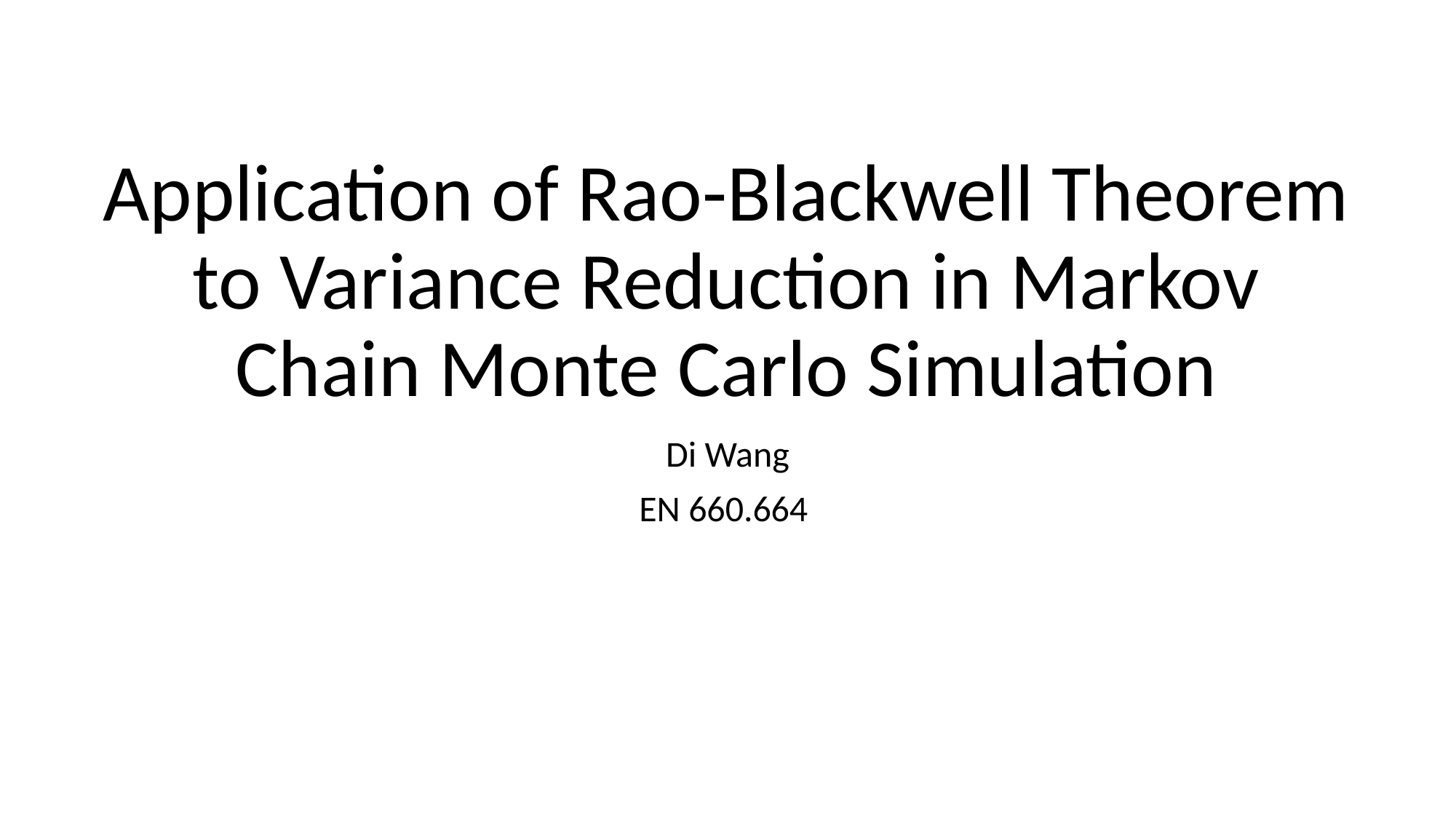

# Application of Rao-Blackwell Theorem to Variance Reduction in Markov Chain Monte Carlo Simulation
Di Wang
EN 660.664